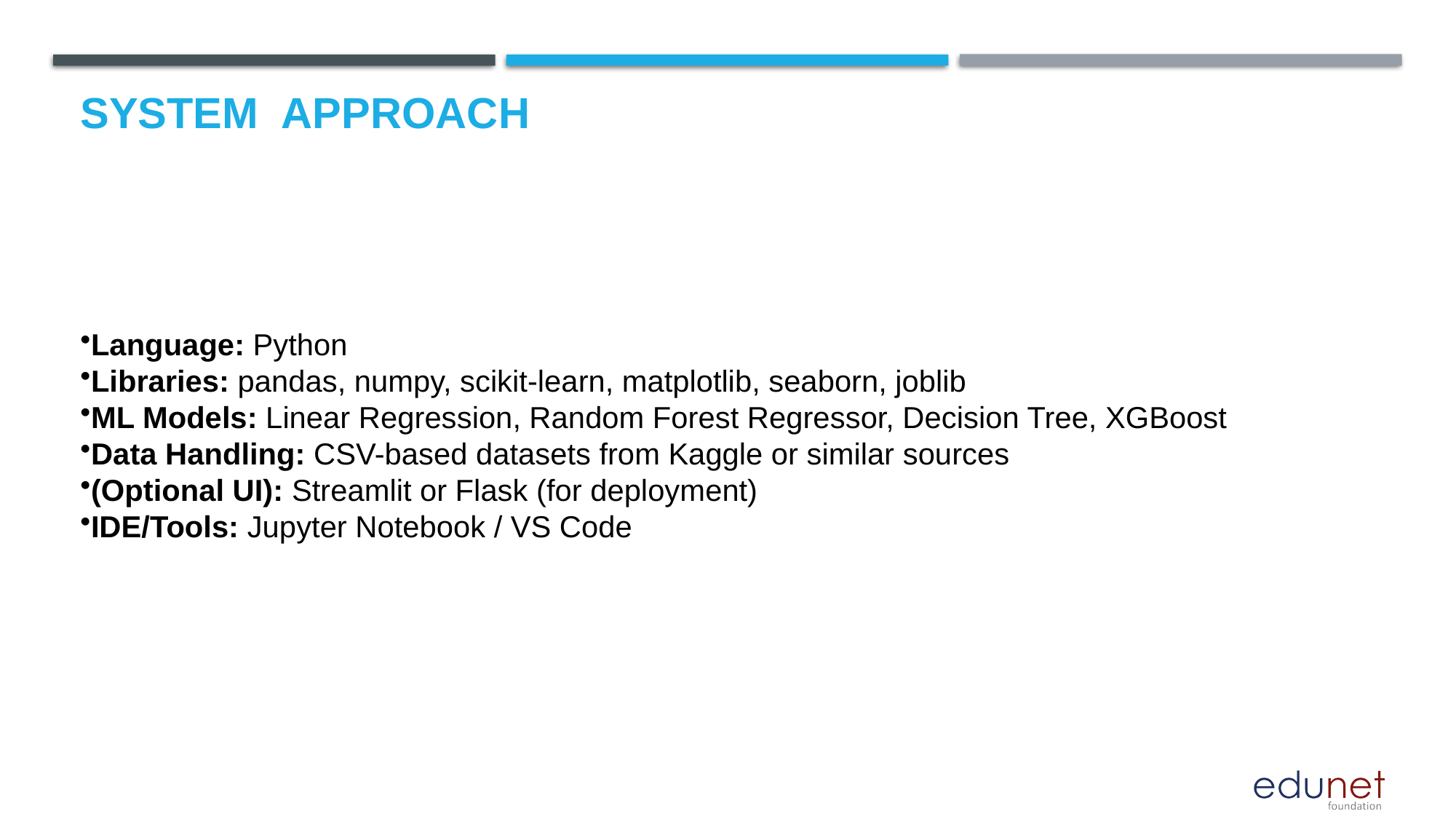

# System  Approach
Language: Python
Libraries: pandas, numpy, scikit-learn, matplotlib, seaborn, joblib
ML Models: Linear Regression, Random Forest Regressor, Decision Tree, XGBoost
Data Handling: CSV-based datasets from Kaggle or similar sources
(Optional UI): Streamlit or Flask (for deployment)
IDE/Tools: Jupyter Notebook / VS Code